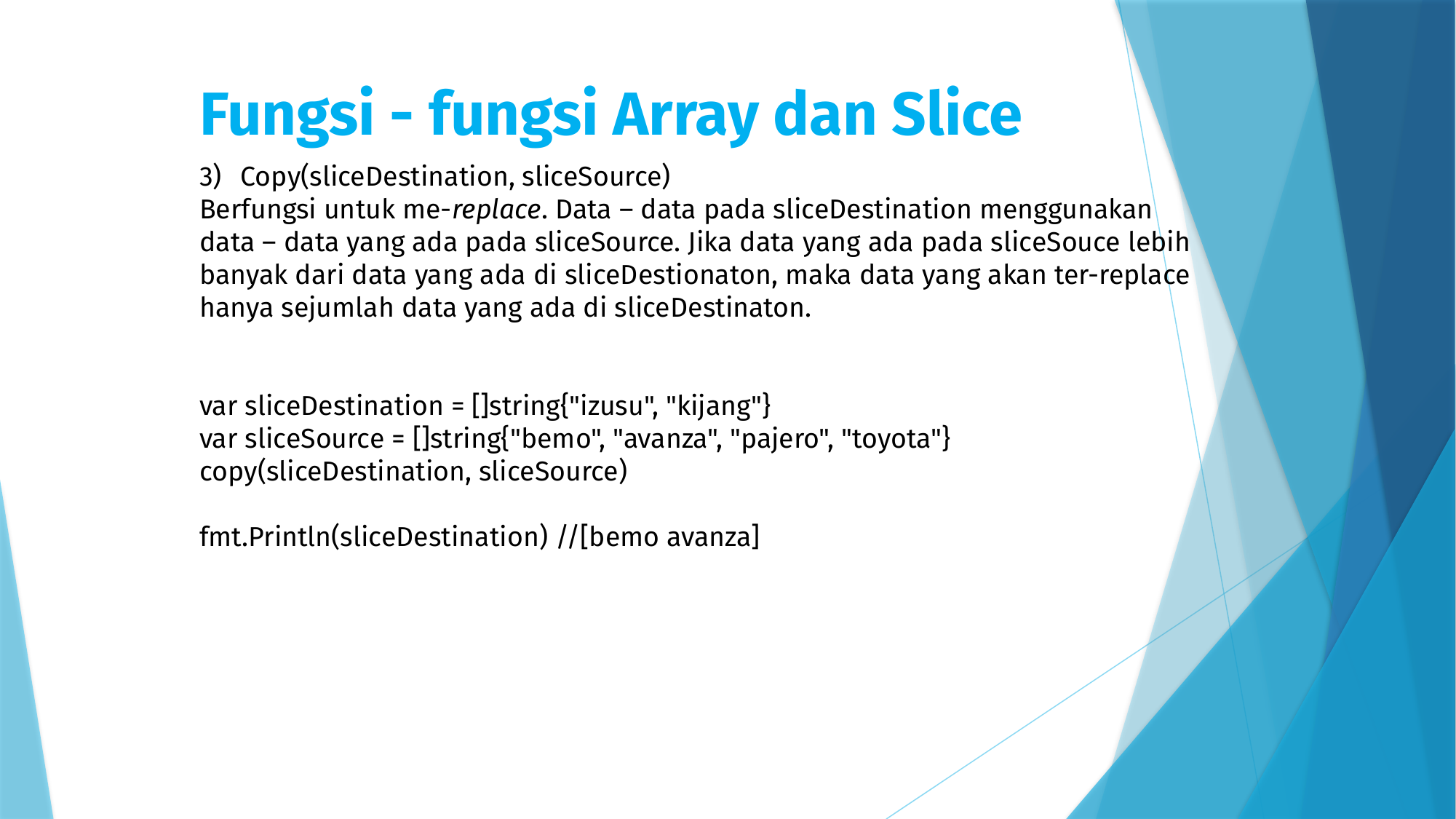

Fungsi - fungsi Array dan Slice
Copy(sliceDestination, sliceSource)
Berfungsi untuk me-replace. Data – data pada sliceDestination menggunakan
data – data yang ada pada sliceSource. Jika data yang ada pada sliceSouce lebih banyak dari data yang ada di sliceDestionaton, maka data yang akan ter-replace hanya sejumlah data yang ada di sliceDestinaton.

var sliceDestination = []string{"izusu", "kijang"}
var sliceSource = []string{"bemo", "avanza", "pajero", "toyota"}
copy(sliceDestination, sliceSource)

fmt.Println(sliceDestination) //[bemo avanza]